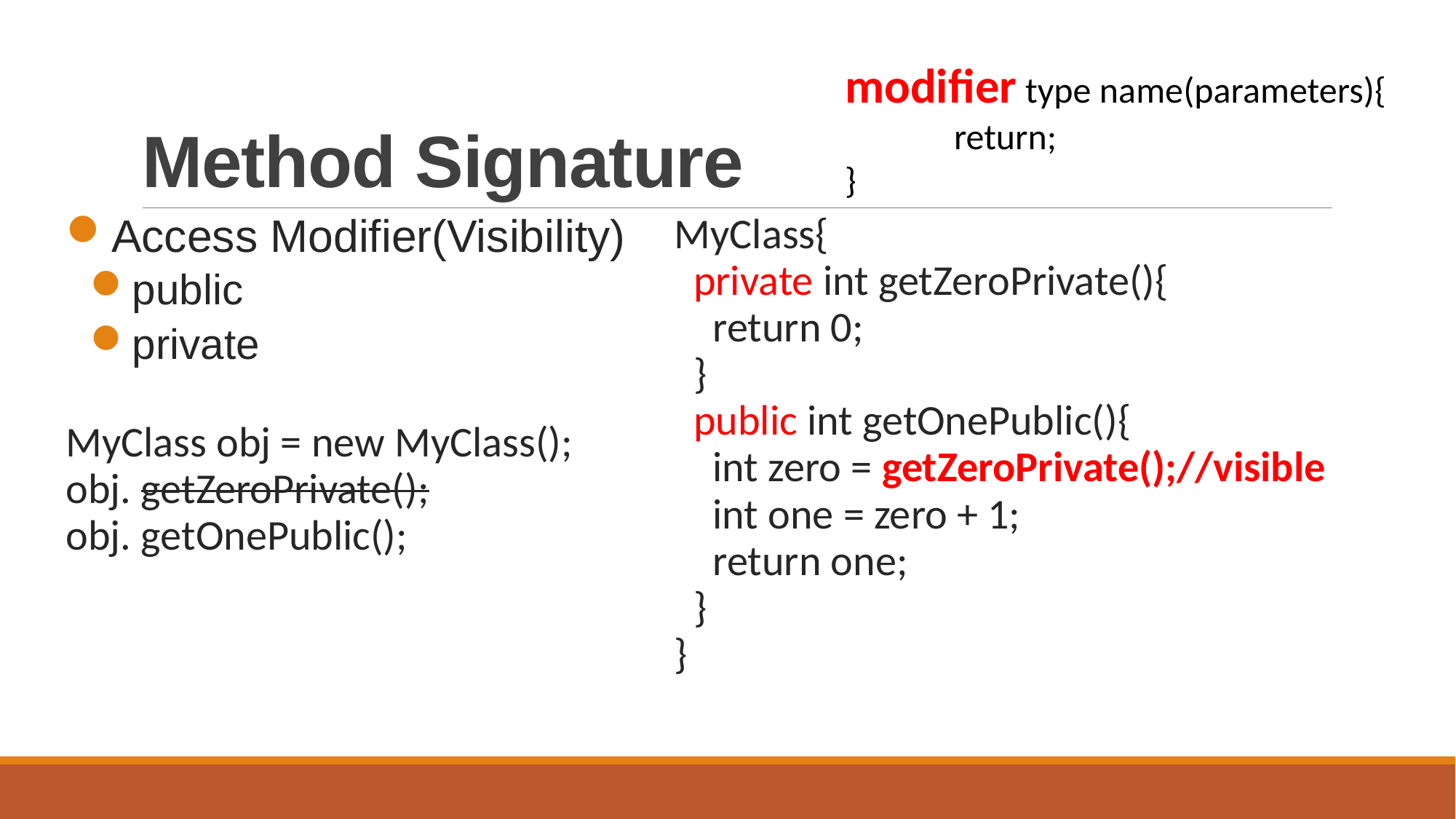

# Method Signature
modifier type name(parameters){
	return;
}
Access Modifier(Visibility)
public
private

MyClass{
  private int getZeroPrivate(){
    return 0;
  }
  public int getOnePublic(){
    int zero = getZeroPrivate();//visible
    int one = zero + 1;
    return one;
  }
}
MyClass obj = new MyClass();
obj. getZeroPrivate();
obj. getOnePublic();